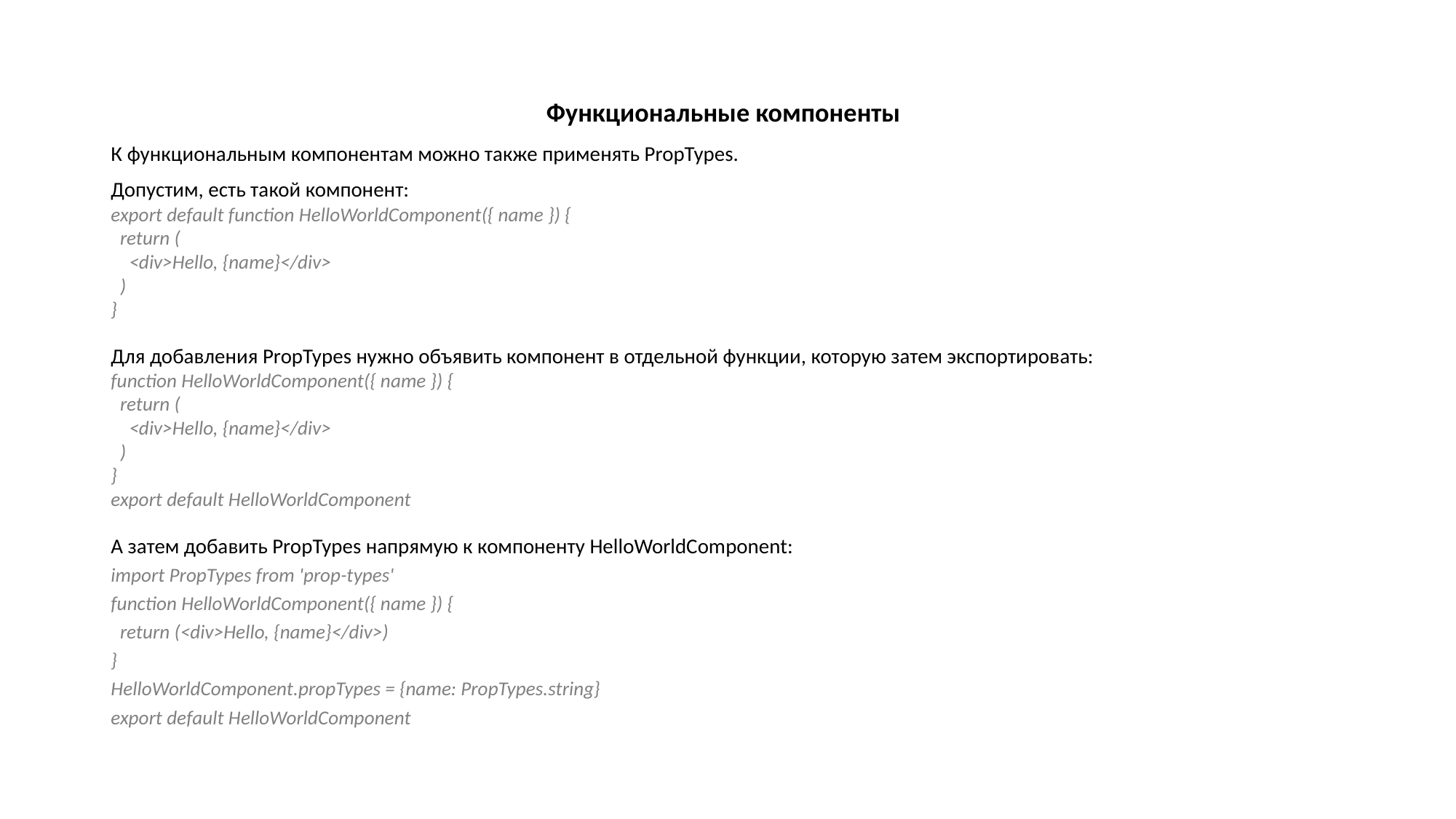

Функциональные компоненты
К функциональным компонентам можно также применять PropTypes.
Допустим, есть такой компонент:
export default function HelloWorldComponent({ name }) {
  return (
    <div>Hello, {name}</div>
  )
}

Для добавления PropTypes нужно объявить компонент в отдельной функции, которую затем экспортировать:
function HelloWorldComponent({ name }) {
  return (
    <div>Hello, {name}</div>
  )
}
export default HelloWorldComponent

А затем добавить PropTypes напрямую к компоненту HelloWorldComponent:
import PropTypes from 'prop-types'
function HelloWorldComponent({ name }) {
  return (<div>Hello, {name}</div>)
}
HelloWorldComponent.propTypes = {name: PropTypes.string}
export default HelloWorldComponent